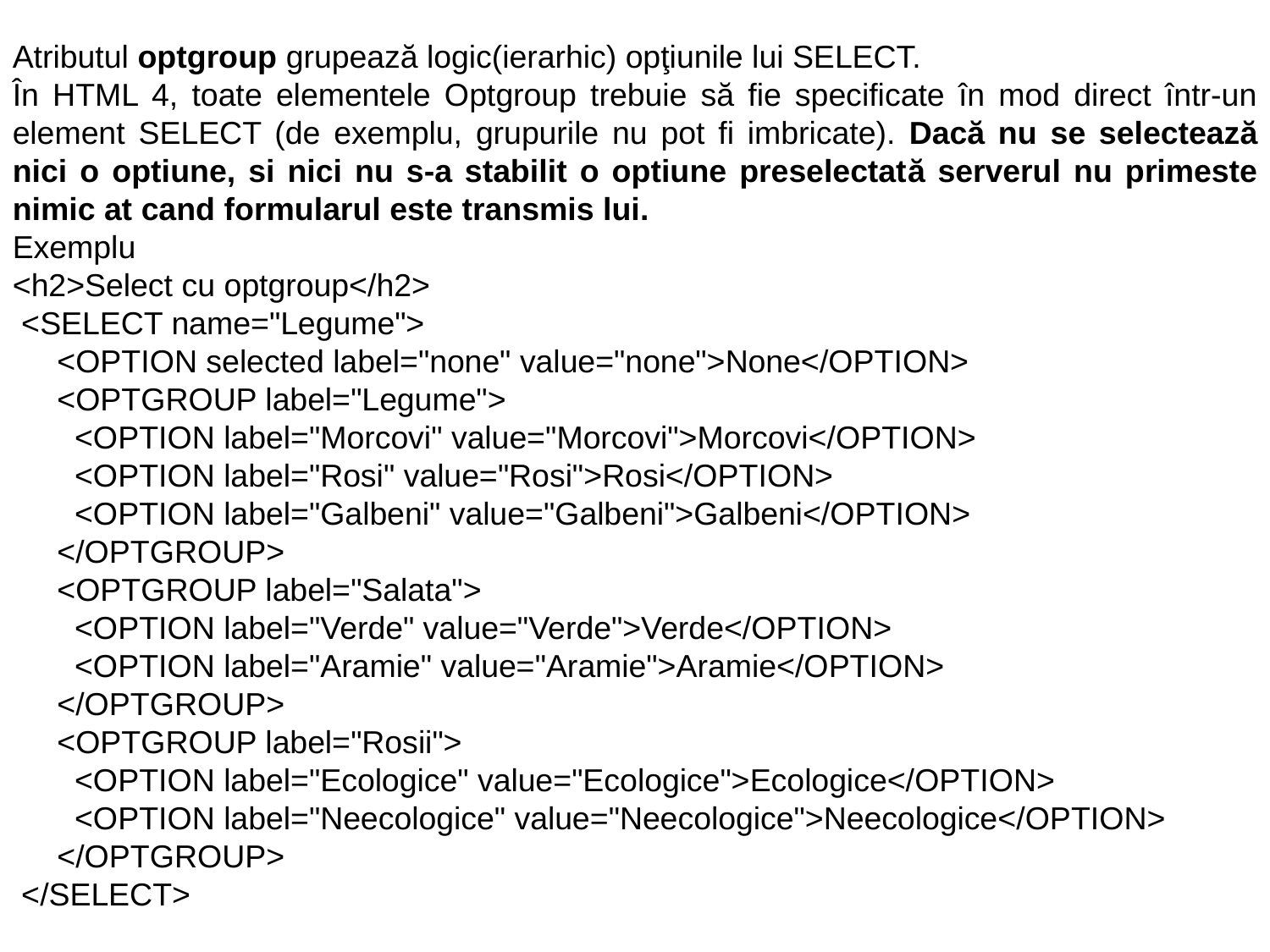

Atributul optgroup grupează logic(ierarhic) opţiunile lui SELECT.
În HTML 4, toate elementele Optgroup trebuie să fie specificate în mod direct într-un element SELECT (de exemplu, grupurile nu pot fi imbricate). Dacă nu se selectează nici o optiune, si nici nu s-a stabilit o optiune preselectată serverul nu primeste nimic at cand formularul este transmis lui.
Exemplu
<h2>Select cu optgroup</h2>
 <SELECT name="Legume">
     <OPTION selected label="none" value="none">None</OPTION>
     <OPTGROUP label="Legume">
       <OPTION label="Morcovi" value="Morcovi">Morcovi</OPTION>
       <OPTION label="Rosi" value="Rosi">Rosi</OPTION>
       <OPTION label="Galbeni" value="Galbeni">Galbeni</OPTION>
     </OPTGROUP>
     <OPTGROUP label="Salata">
       <OPTION label="Verde" value="Verde">Verde</OPTION>
       <OPTION label="Aramie" value="Aramie">Aramie</OPTION>
     </OPTGROUP>
     <OPTGROUP label="Rosii">
       <OPTION label="Ecologice" value="Ecologice">Ecologice</OPTION>
       <OPTION label="Neecologice" value="Neecologice">Neecologice</OPTION>
     </OPTGROUP>
 </SELECT>